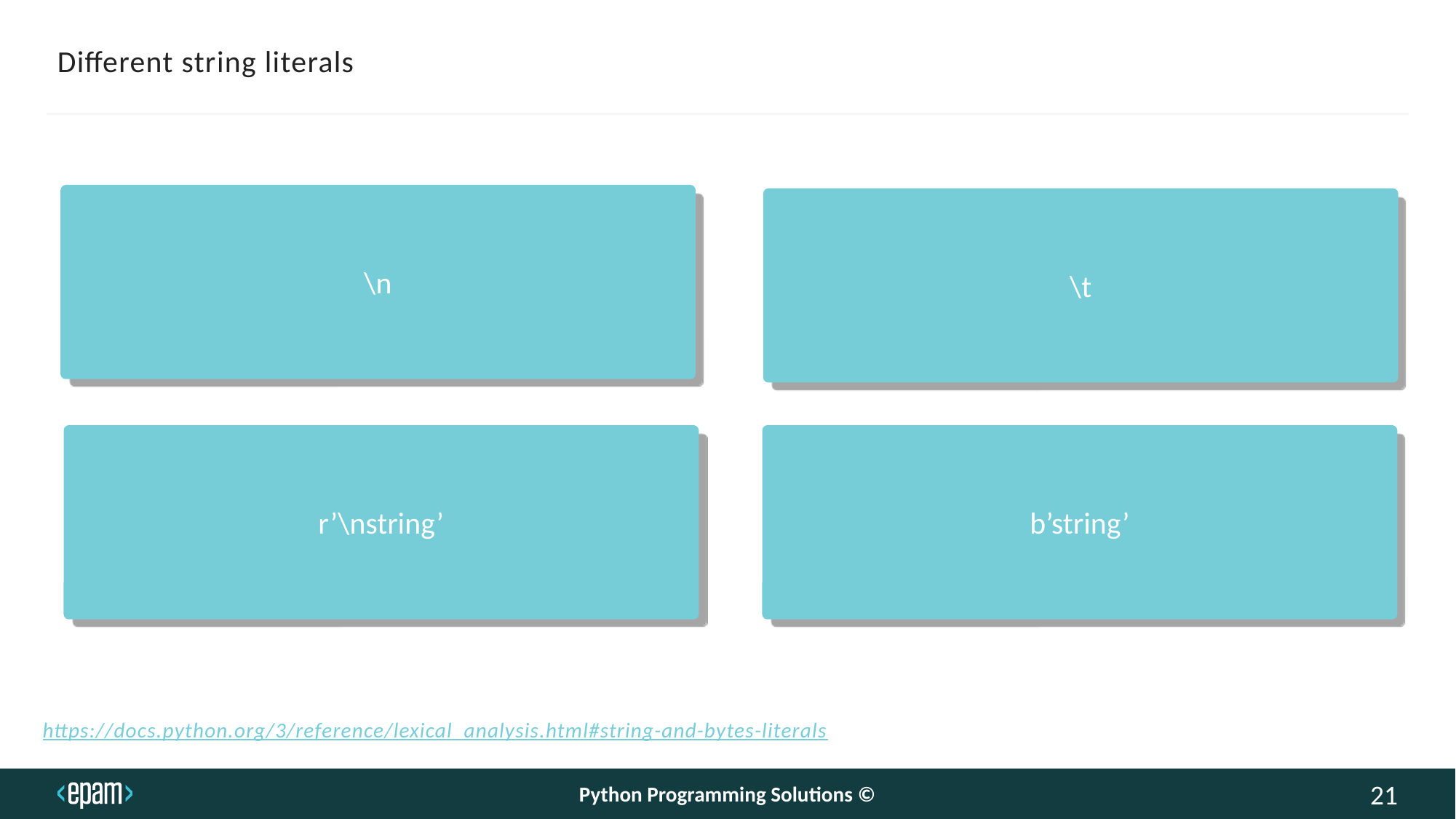

# Different string literals
\n
\t
r’\nstring’
b’string’
https://docs.python.org/3/reference/lexical_analysis.html#string-and-bytes-literals
Python Programming Solutions ©
21